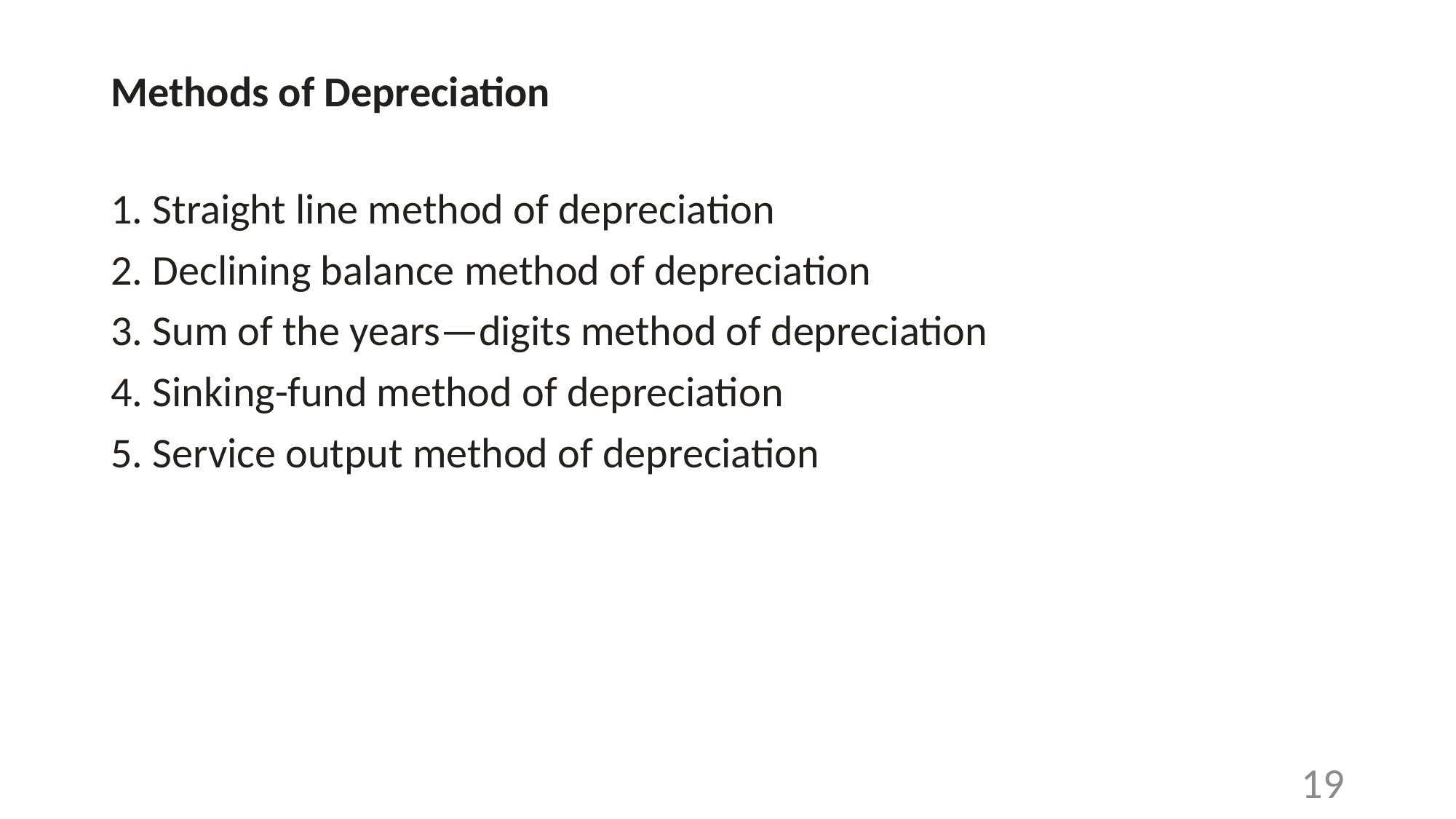

# Methods of Depreciation
1. Straight line method of depreciation
2. Declining balance method of depreciation
3. Sum of the years—digits method of depreciation
4. Sinking-fund method of depreciation
5. Service output method of depreciation
19